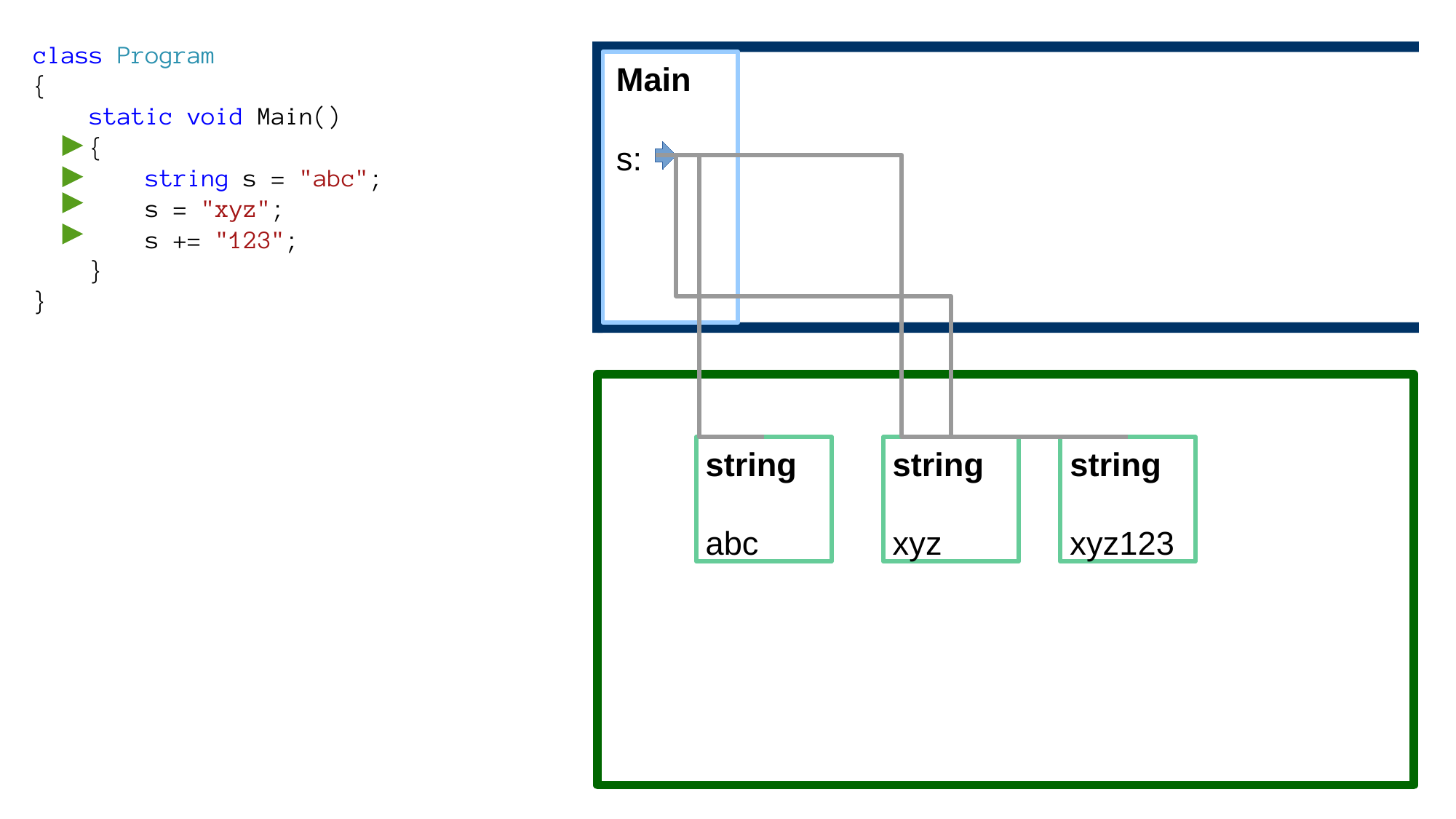

class Program
{
    static void Main()
    {
        string s = "abc";
        s = "xyz";
        s += "123";
    }
}

Main

s:

string

abc

string

xyz

string

xyz123